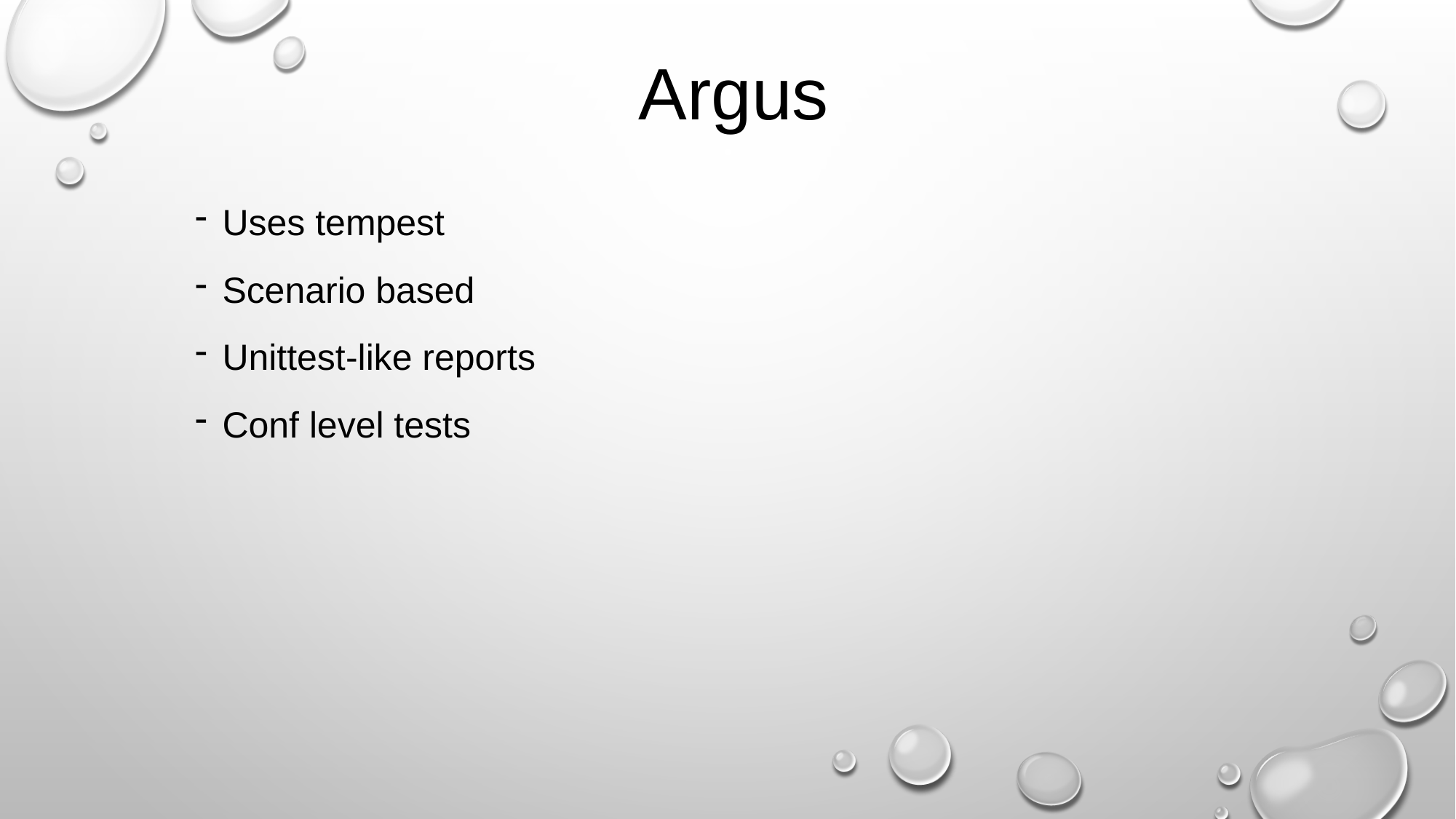

# Argus
Uses tempest
Scenario based
Unittest-like reports
Conf level tests